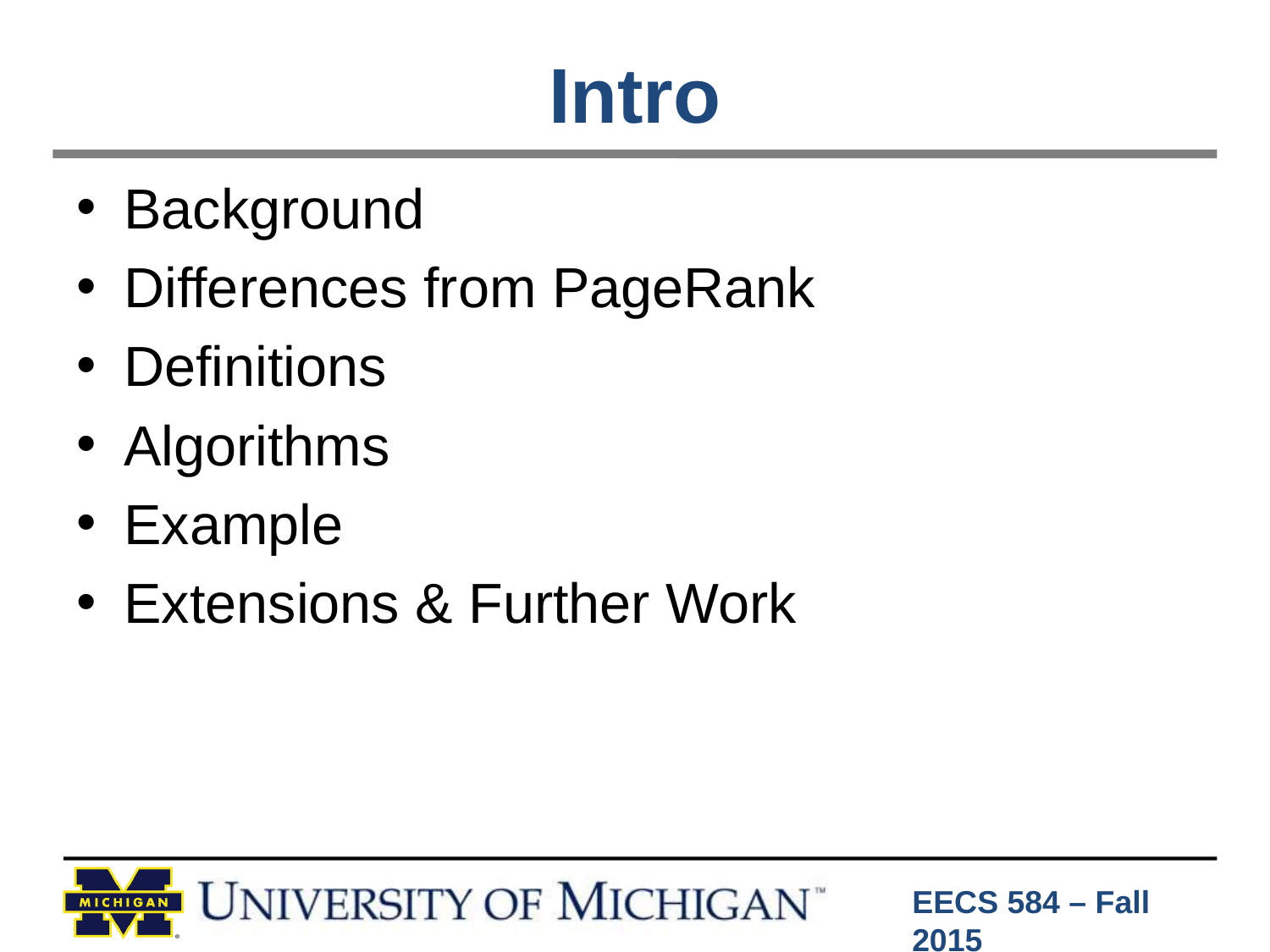

# Intro
Background
Differences from PageRank
Definitions
Algorithms
Example
Extensions & Further Work